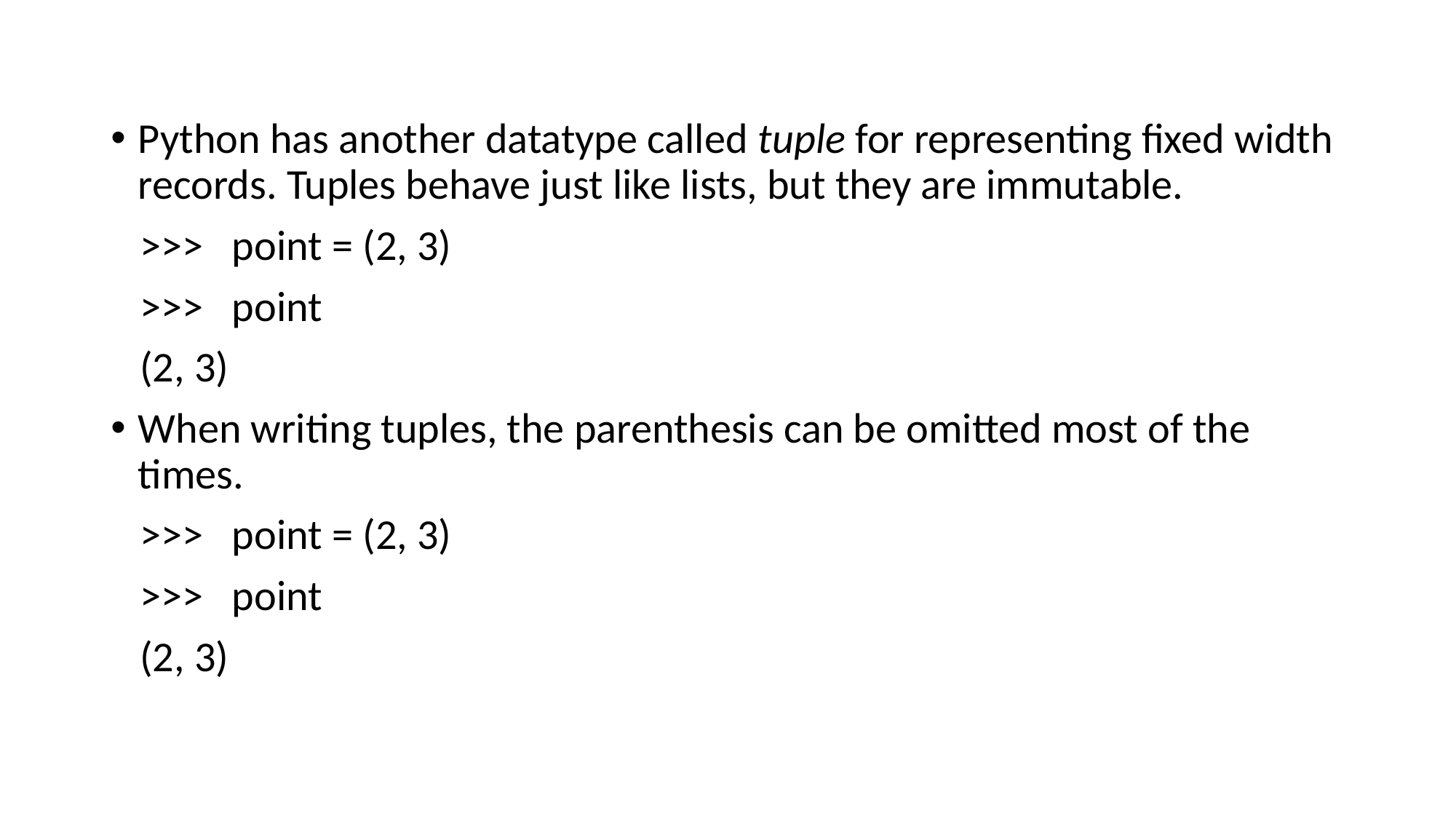

#
Python has another datatype called tuple for representing fixed width records. Tuples behave just like lists, but they are immutable.
   >>>   point = (2, 3)
   >>>   point
   (2, 3)
When writing tuples, the parenthesis can be omitted most of the times.
   >>>   point = (2, 3)
   >>>   point
   (2, 3)